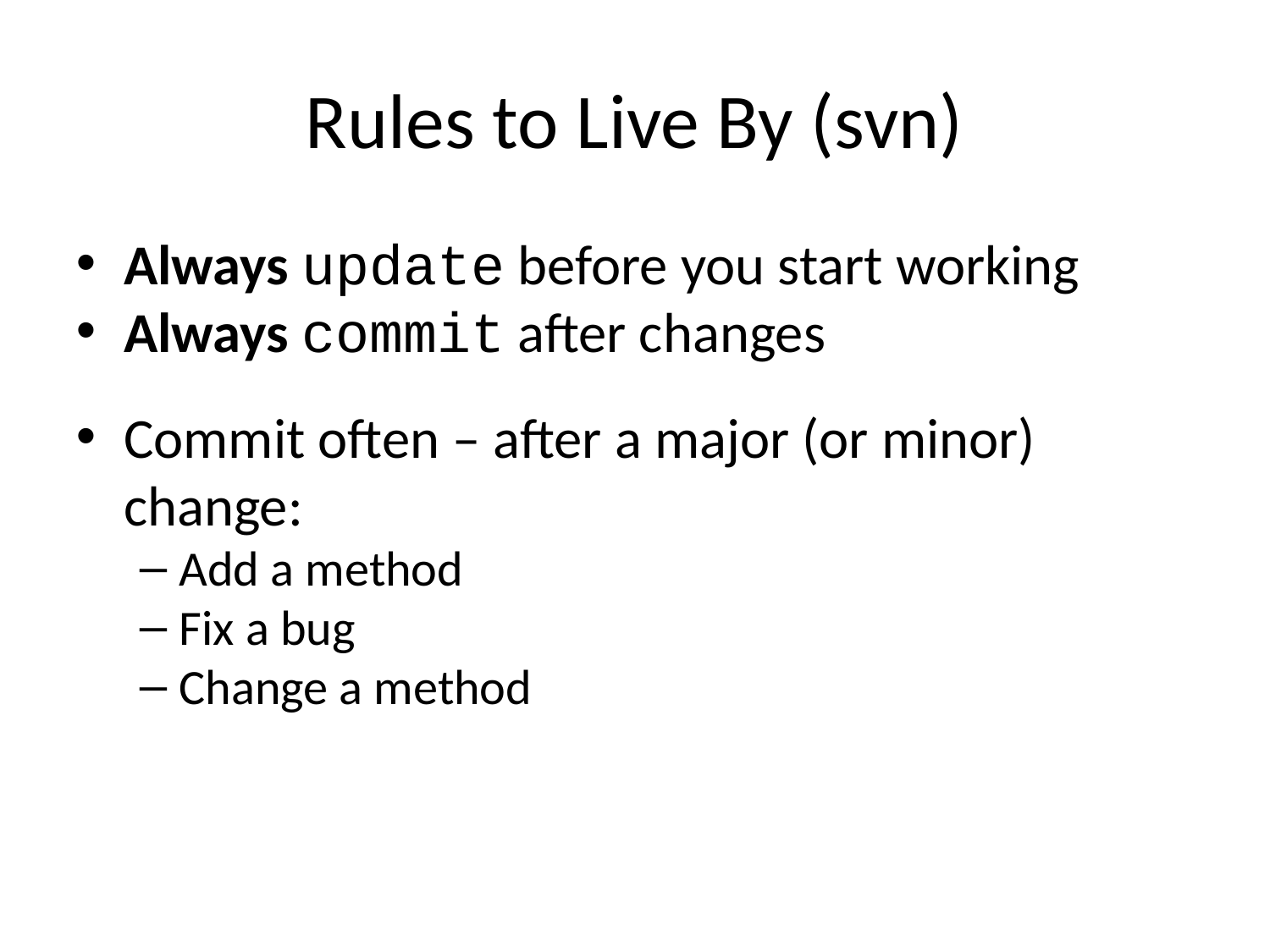

Rules to Live By (svn)
Always update before you start working
Always commit after changes

Commit often – after a major (or minor) change:
Add a method
Fix a bug
Change a method